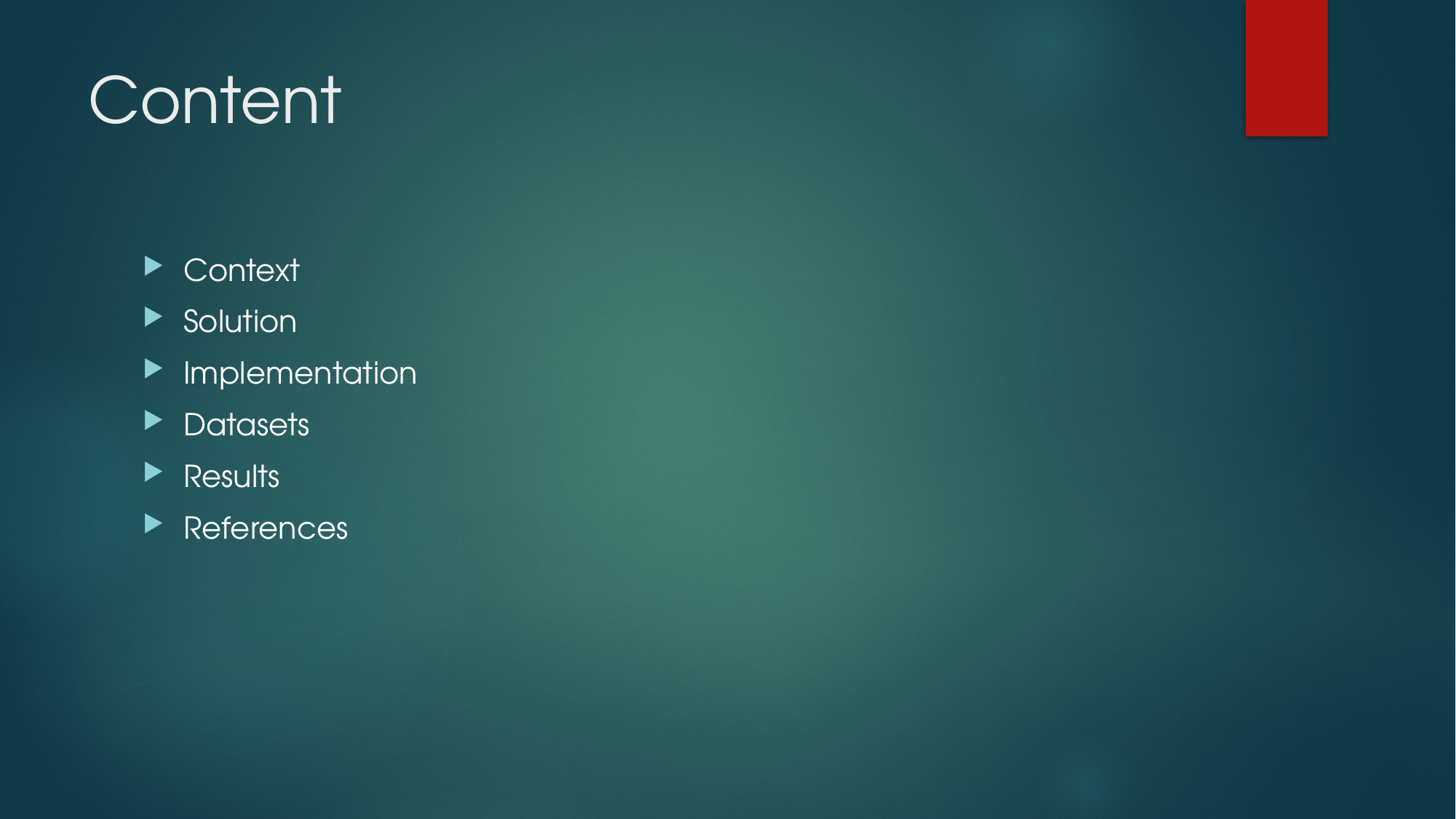

# Content
Context
Solution
Implementation
Datasets
Results
References